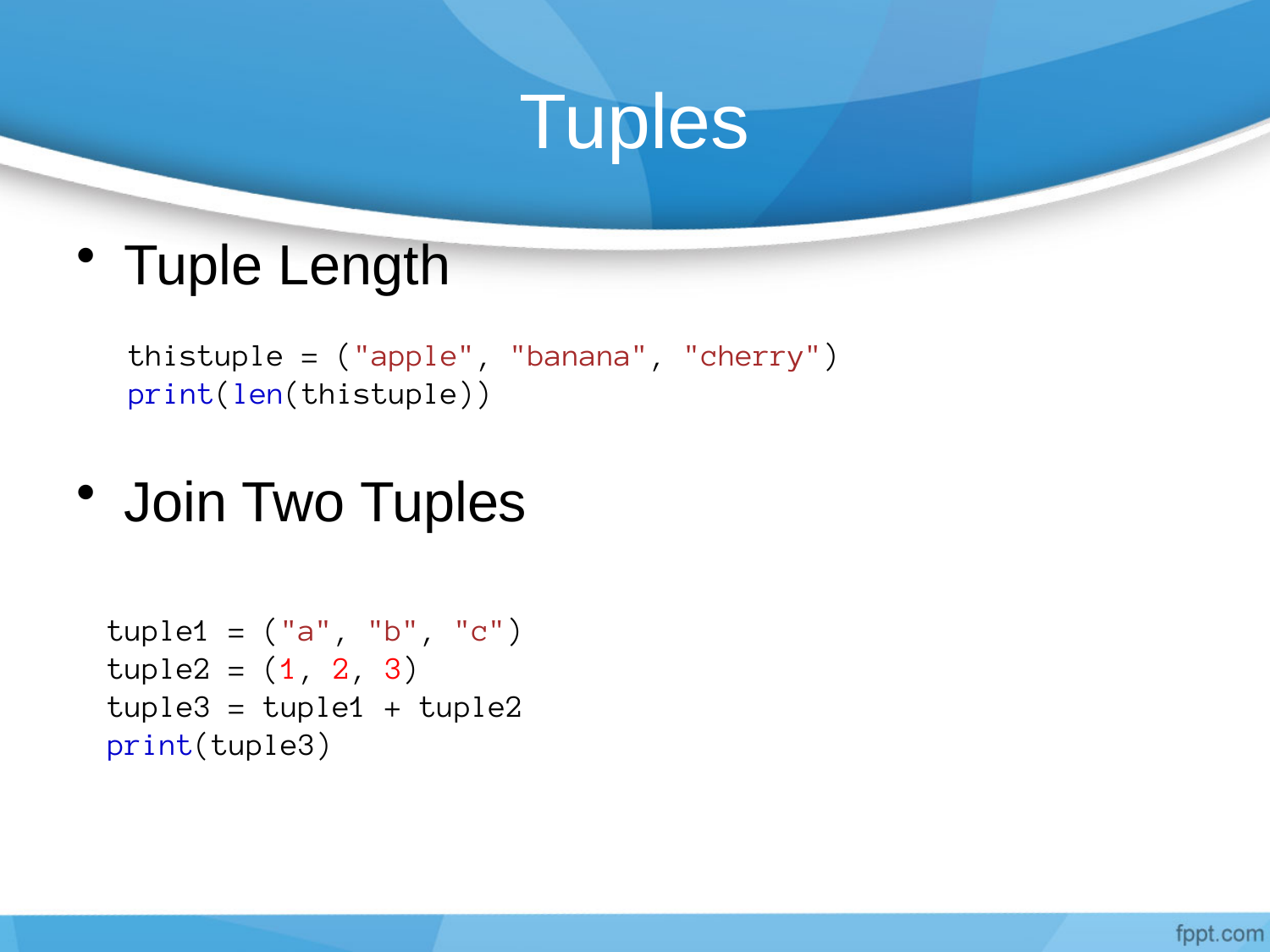

# Tuples
Tuple Length

Join Two Tuples

thistuple = ("apple", "banana", "cherry")
print(len(thistuple))
tuple1 = ("a", "b", "c")
tuple2 = (1, 2, 3)
tuple3 = tuple1 + tuple2
print(tuple3)